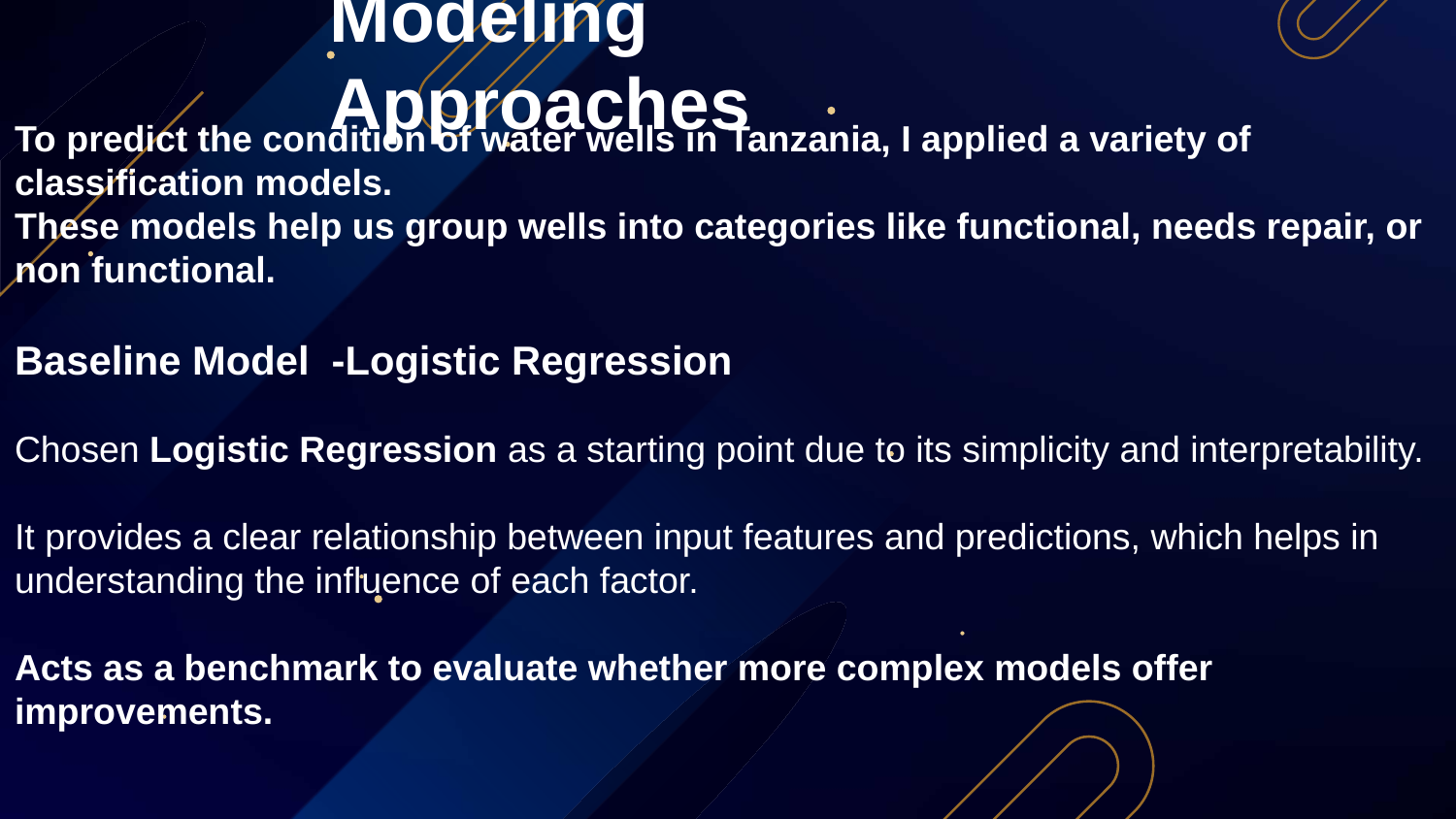

Modeling Approaches
# To predict the condition of water wells in Tanzania, I applied a variety of classification models. These models help us group wells into categories like functional, needs repair, or non functional. Baseline Model  -Logistic Regression Chosen Logistic Regression as a starting point due to its simplicity and interpretability.
It provides a clear relationship between input features and predictions, which helps in understanding the influence of each factor.
Acts as a benchmark to evaluate whether more complex models offer improvements.